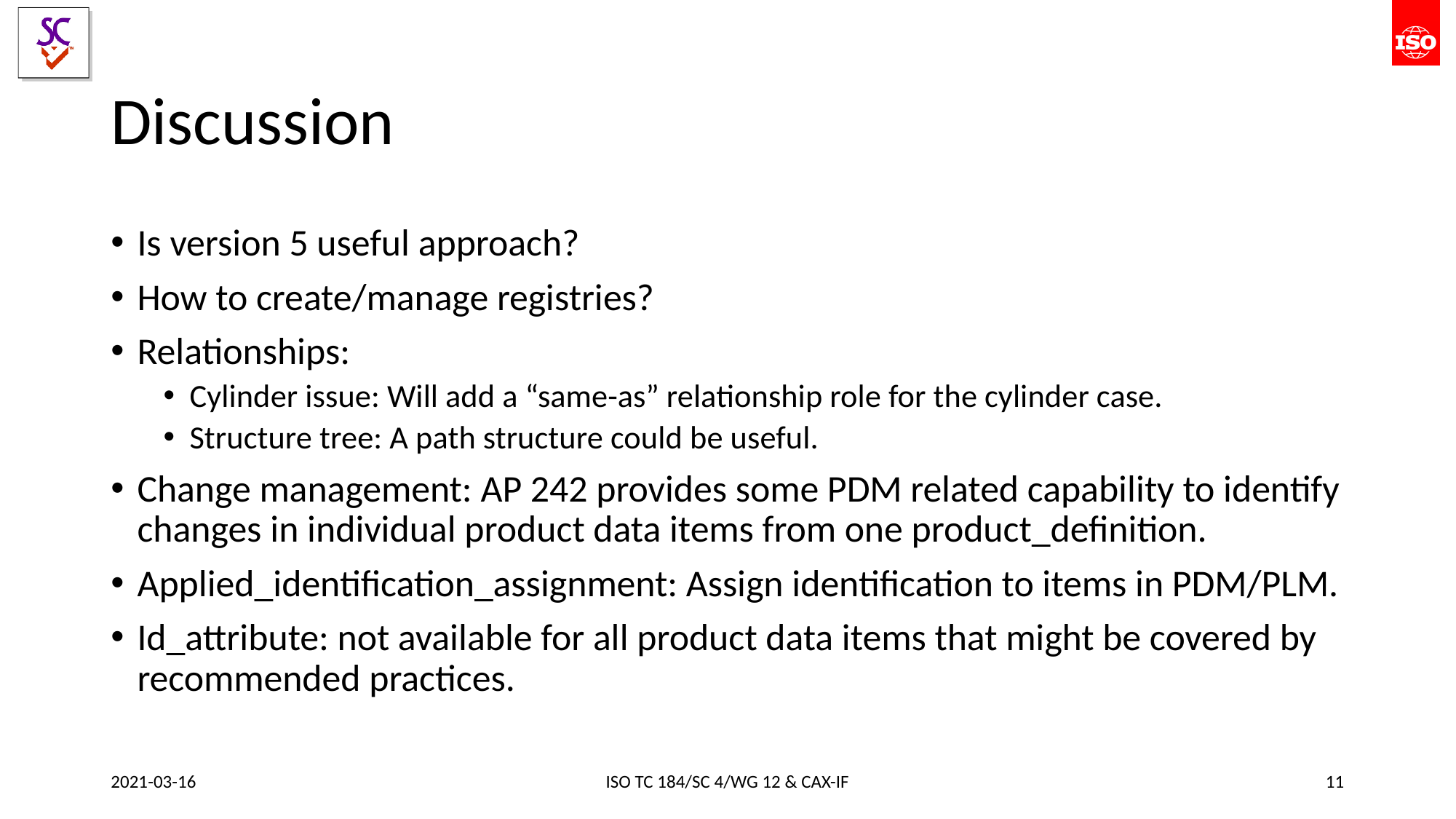

# Discussion
Is version 5 useful approach?
How to create/manage registries?
Relationships:
Cylinder issue: Will add a “same-as” relationship role for the cylinder case.
Structure tree: A path structure could be useful.
Change management: AP 242 provides some PDM related capability to identify changes in individual product data items from one product_definition.
Applied_identification_assignment: Assign identification to items in PDM/PLM.
Id_attribute: not available for all product data items that might be covered by recommended practices.
2021-03-16
ISO TC 184/SC 4/WG 12 & CAX-IF
11